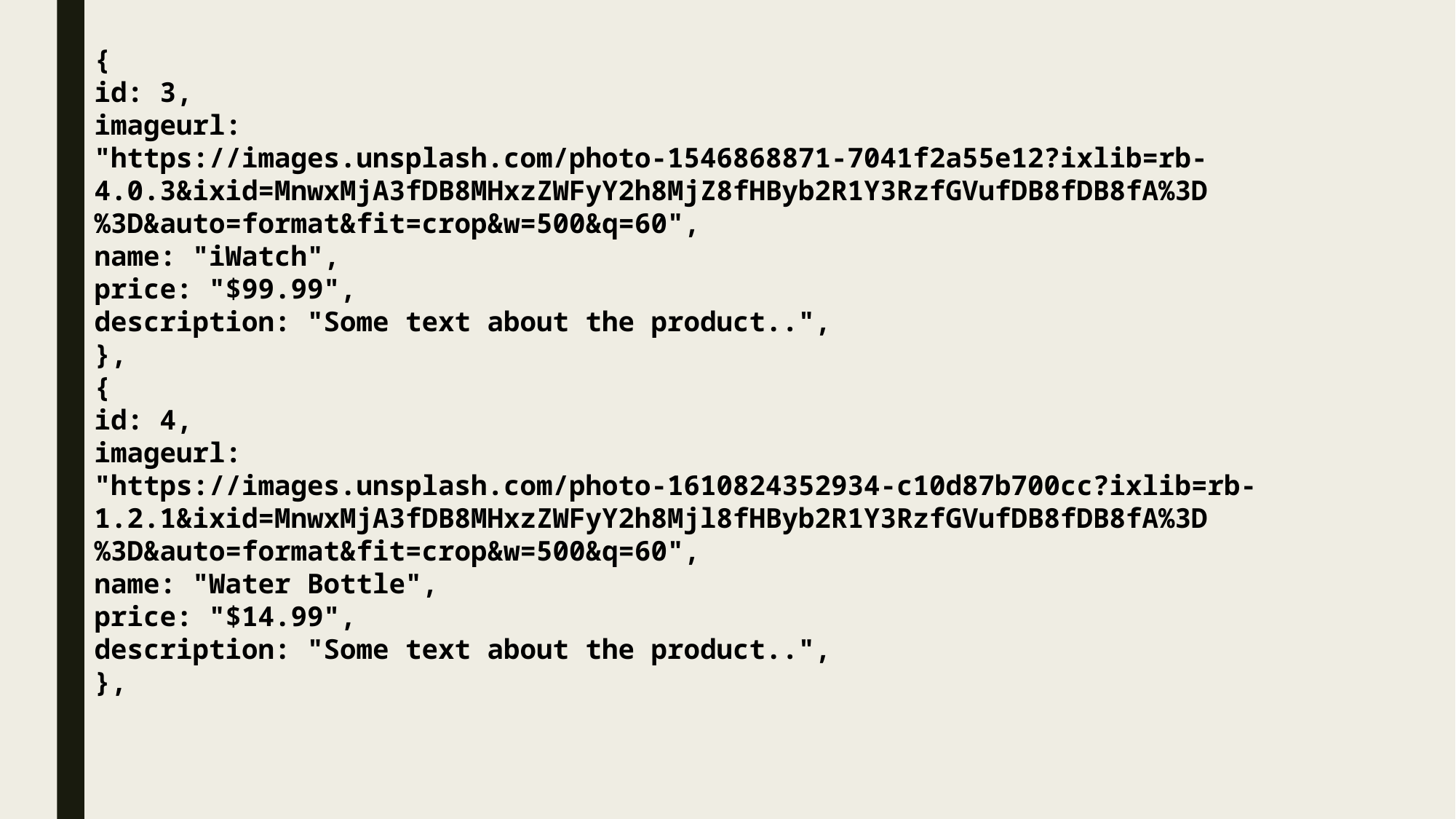

{
id: 3,
imageurl:
"https://images.unsplash.com/photo-1546868871-7041f2a55e12?ixlib=rb-4.0.3&ixid=MnwxMjA3fDB8MHxzZWFyY2h8MjZ8fHByb2R1Y3RzfGVufDB8fDB8fA%3D%3D&auto=format&fit=crop&w=500&q=60",
name: "iWatch",
price: "$99.99",
description: "Some text about the product..",
},
{
id: 4,
imageurl:
"https://images.unsplash.com/photo-1610824352934-c10d87b700cc?ixlib=rb-1.2.1&ixid=MnwxMjA3fDB8MHxzZWFyY2h8Mjl8fHByb2R1Y3RzfGVufDB8fDB8fA%3D%3D&auto=format&fit=crop&w=500&q=60",
name: "Water Bottle",
price: "$14.99",
description: "Some text about the product..",
},